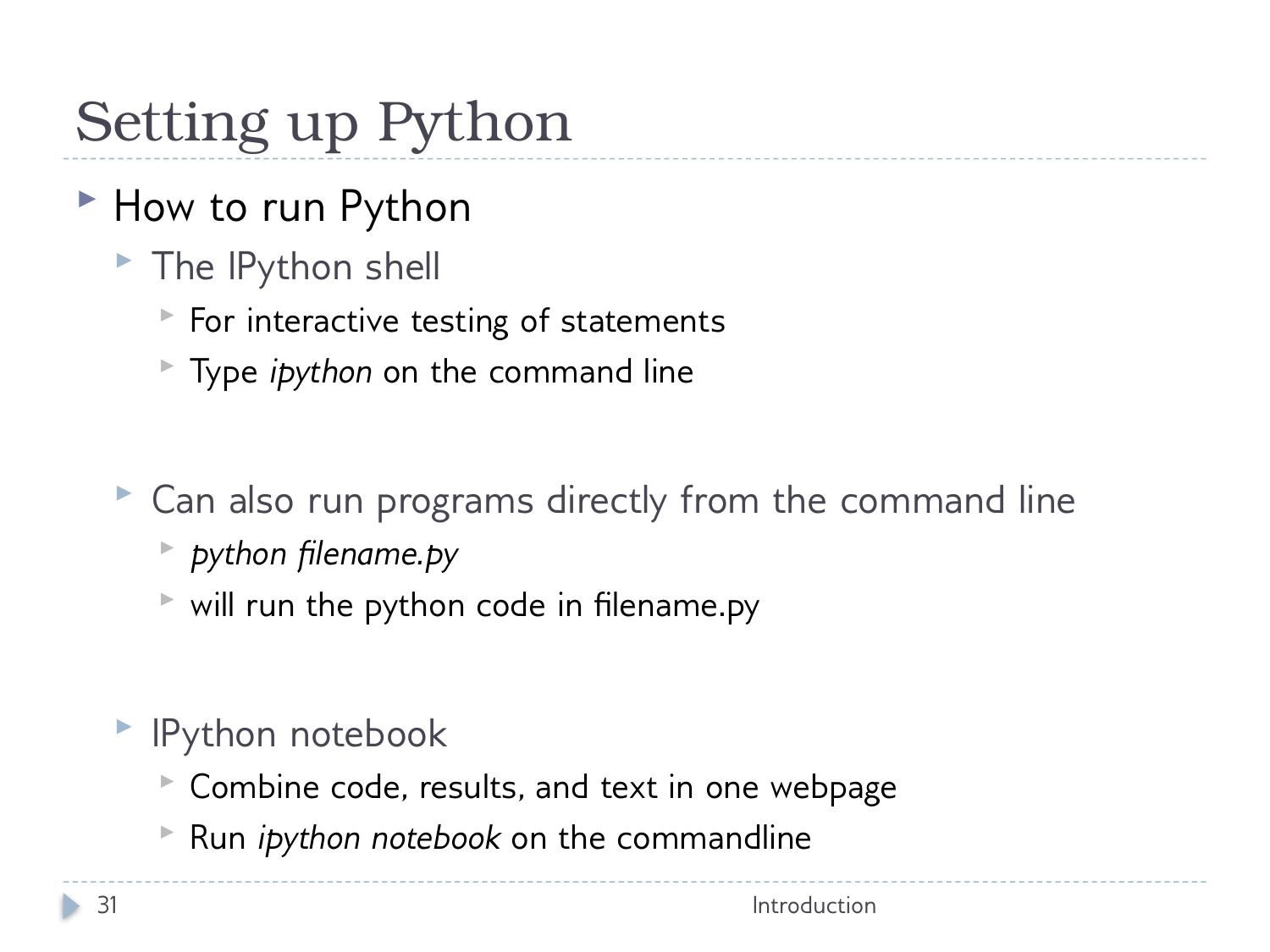

# Setting up Python
How to run Python
The IPython shell
For interactive testing of statements
Type ipython on the command line

Can also run programs directly from the command line
python filename.py
will run the python code in filename.py

IPython notebook
Combine code, results, and text in one webpage
Run ipython notebook on the commandline

31
Introduction